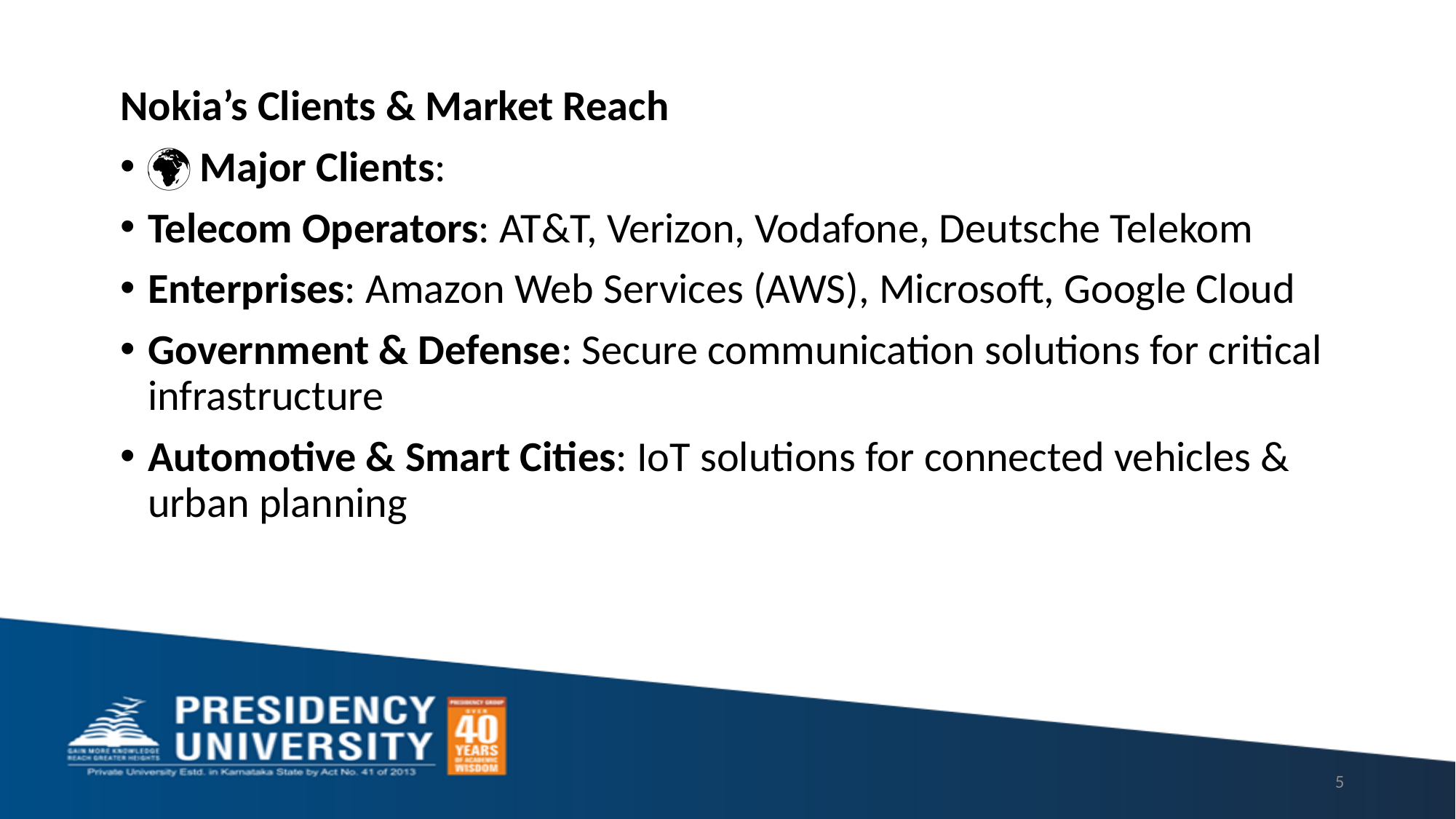

Nokia’s Clients & Market Reach
🌍 Major Clients:
Telecom Operators: AT&T, Verizon, Vodafone, Deutsche Telekom
Enterprises: Amazon Web Services (AWS), Microsoft, Google Cloud
Government & Defense: Secure communication solutions for critical infrastructure
Automotive & Smart Cities: IoT solutions for connected vehicles & urban planning

5